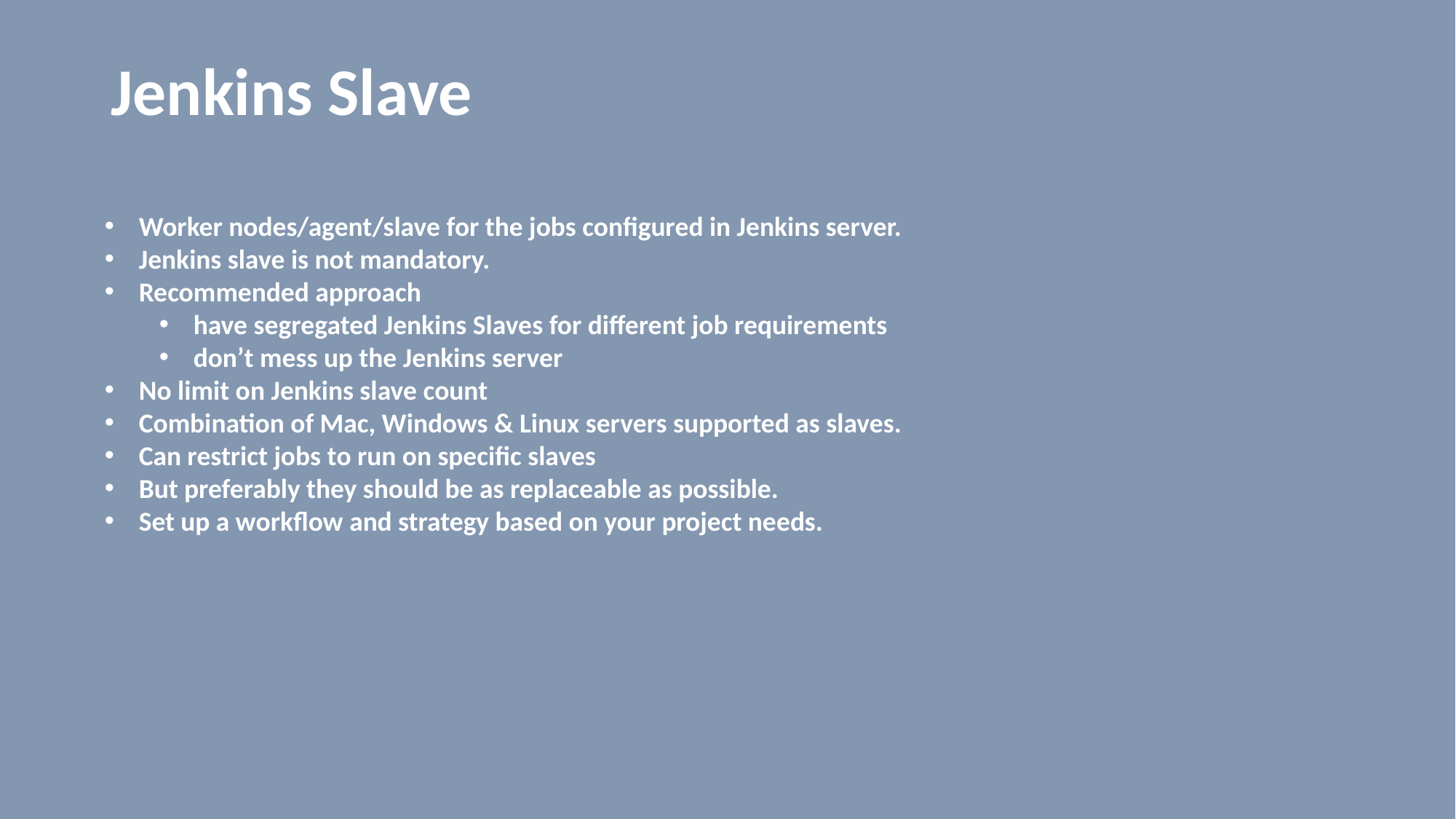

# Jenkins Slave
Worker nodes/agent/slave for the jobs configured in Jenkins server.
Jenkins slave is not mandatory.
Recommended approach
have segregated Jenkins Slaves for different job requirements
don’t mess up the Jenkins server
No limit on Jenkins slave count
Combination of Mac, Windows & Linux servers supported as slaves.
Can restrict jobs to run on specific slaves
But preferably they should be as replaceable as possible.
Set up a workflow and strategy based on your project needs.